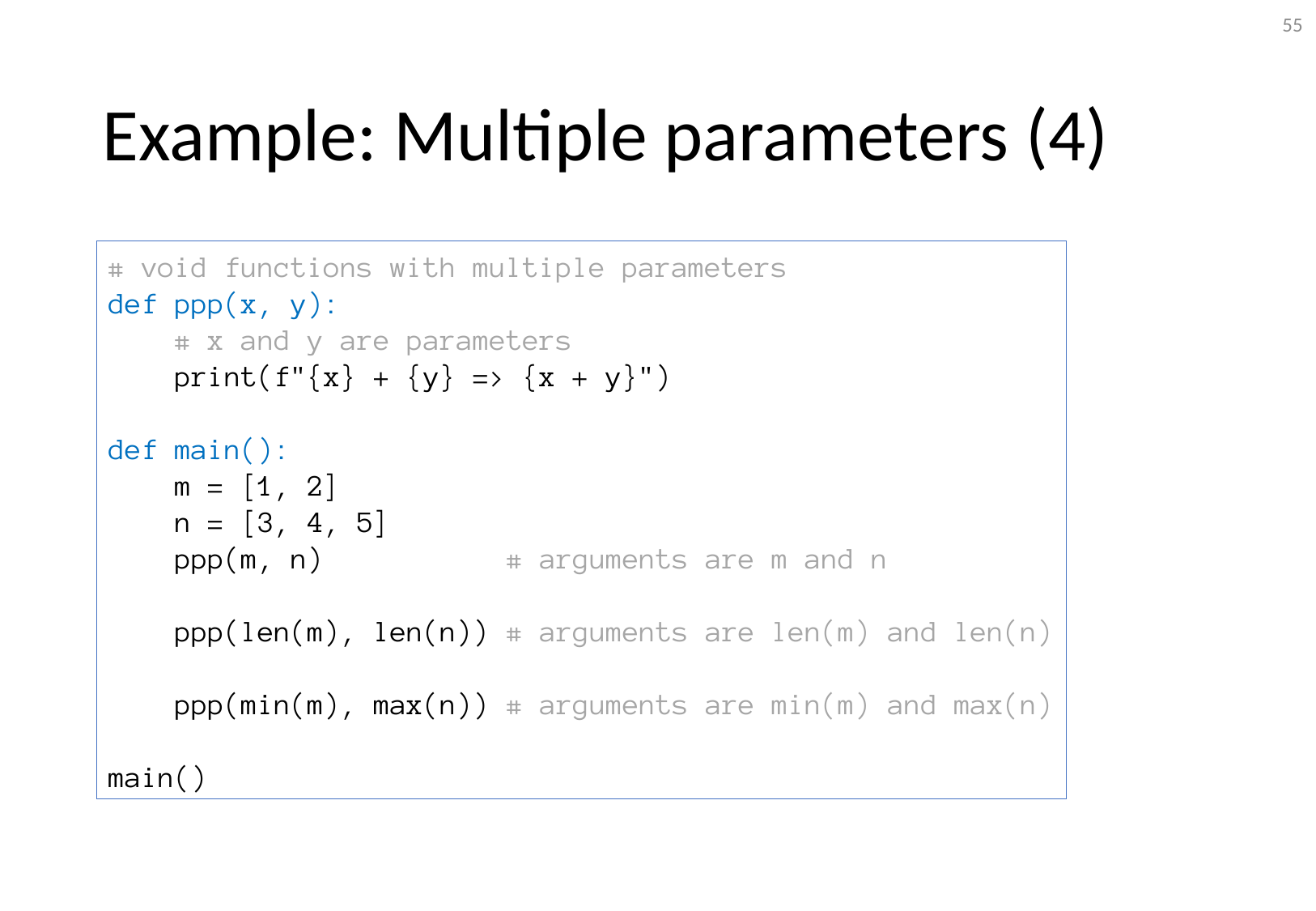

55
# Example: Multiple parameters (4)
# void functions with multiple parameters
def ppp(x, y):
    # x and y are parameters
    print(f"{x} + {y} => {x + y}")

def main():
    m = [1, 2]
    n = [3, 4, 5]
    ppp(m, n)           # arguments are m and n

    ppp(len(m), len(n)) # arguments are len(m) and len(n)

    ppp(min(m), max(n)) # arguments are min(m) and max(n)

main()